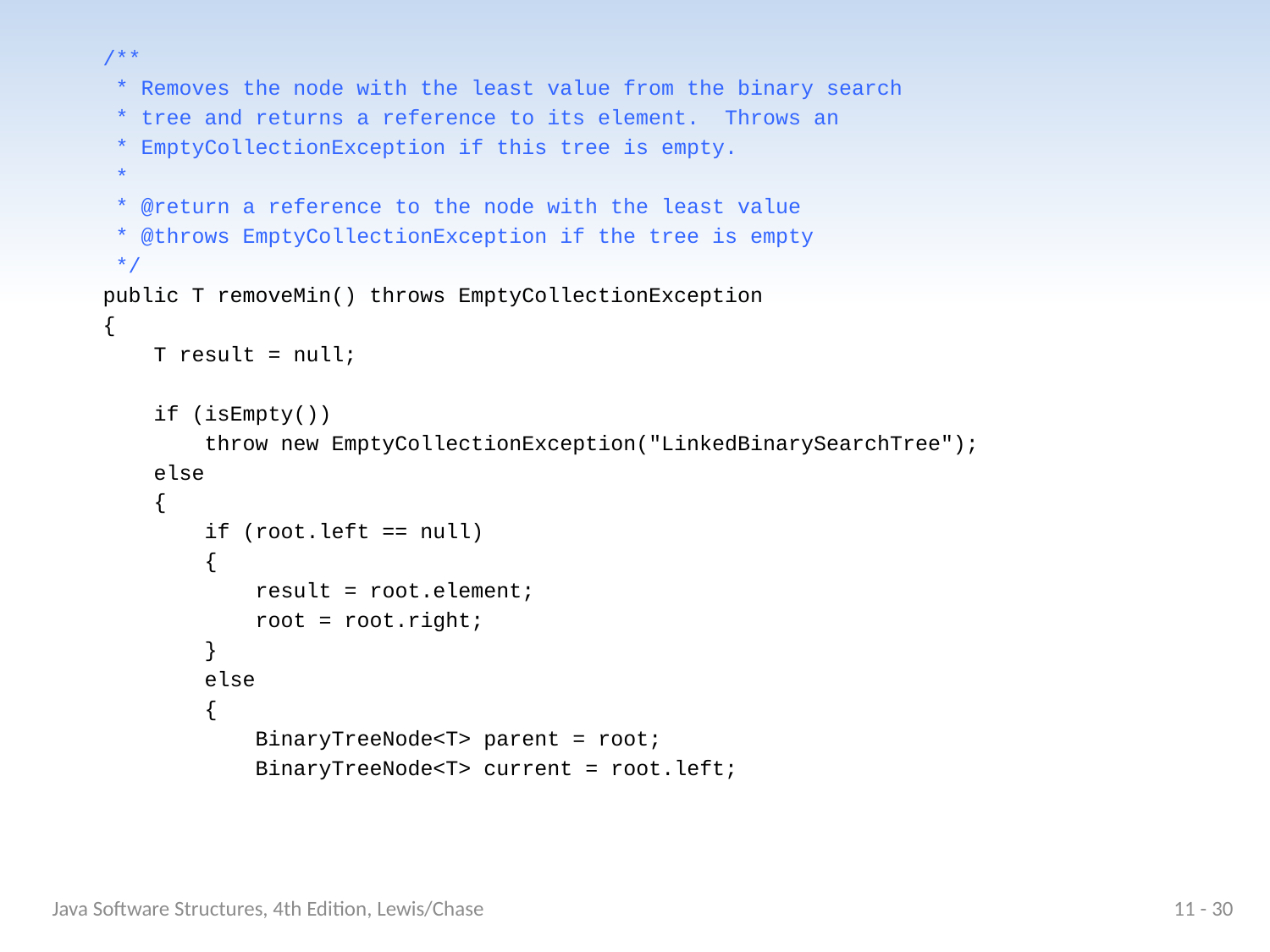

/**
     * Removes the node with the least value from the binary search
     * tree and returns a reference to its element.  Throws an
     * EmptyCollectionException if this tree is empty.
     *
     * @return a reference to the node with the least value
     * @throws EmptyCollectionException if the tree is empty
     */
    public T removeMin() throws EmptyCollectionException
    {
        T result = null;

        if (isEmpty())
            throw new EmptyCollectionException("LinkedBinarySearchTree");
        else
        {
            if (root.left == null)
            {
                result = root.element;
                root = root.right;
            }
            else
            {
                BinaryTreeNode<T> parent = root;
                BinaryTreeNode<T> current = root.left;

Java Software Structures, 4th Edition, Lewis/Chase
11 - 30